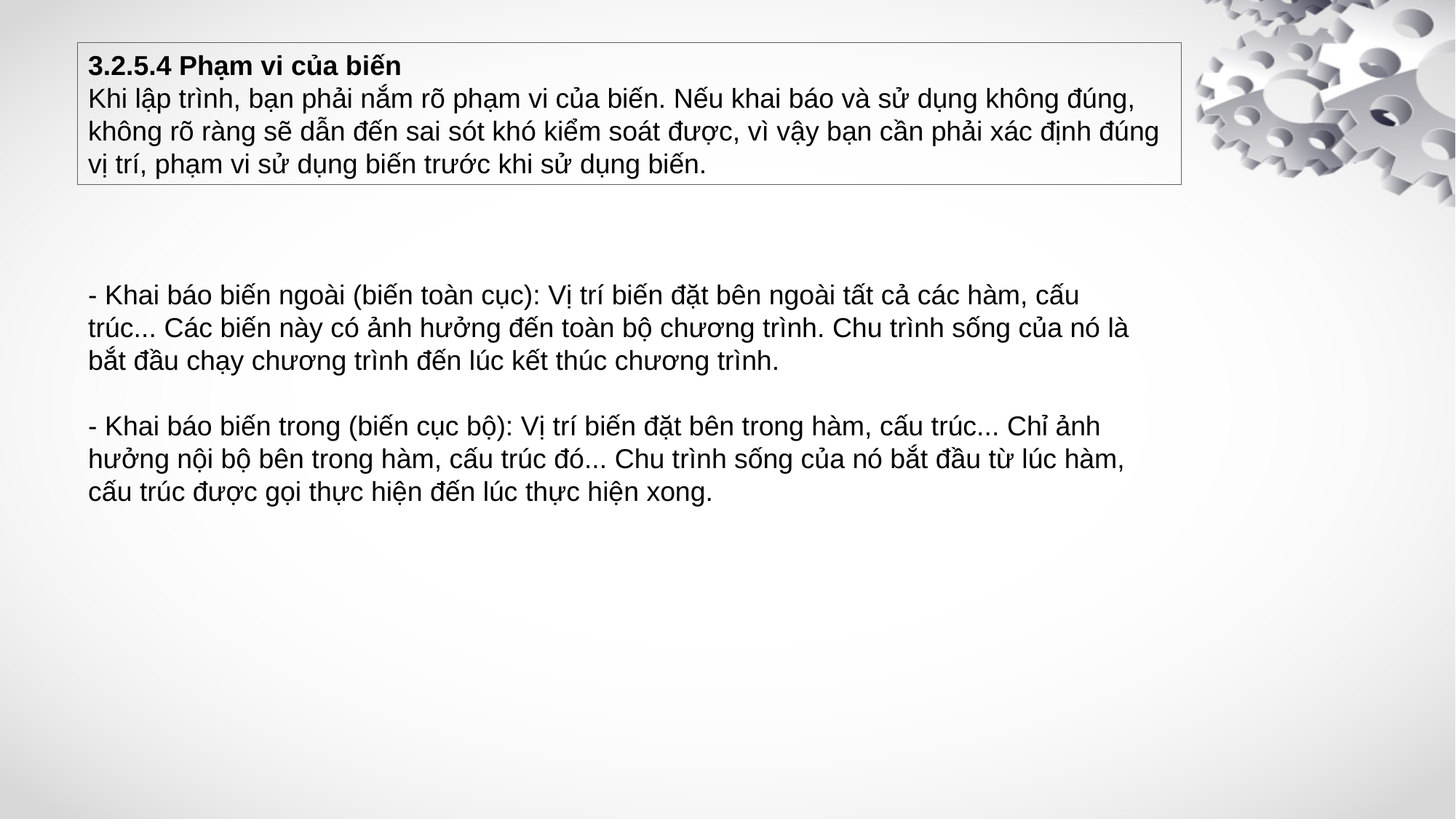

3.2.5.4 Phạm vi của biến
Khi lập trình, bạn phải nắm rõ phạm vi của biến. Nếu khai báo và sử dụng không đúng, không rõ ràng sẽ dẫn đến sai sót khó kiểm soát được, vì vậy bạn cần phải xác định đúng vị trí, phạm vi sử dụng biến trước khi sử dụng biến.
- Khai báo biến ngoài (biến toàn cục): Vị trí biến đặt bên ngoài tất cả các hàm, cấu trúc... Các biến này có ảnh hưởng đến toàn bộ chương trình. Chu trình sống của nó là bắt đầu chạy chương trình đến lúc kết thúc chương trình.

- Khai báo biến trong (biến cục bộ): Vị trí biến đặt bên trong hàm, cấu trúc... Chỉ ảnh hưởng nội bộ bên trong hàm, cấu trúc đó... Chu trình sống của nó bắt đầu từ lúc hàm, cấu trúc được gọi thực hiện đến lúc thực hiện xong.